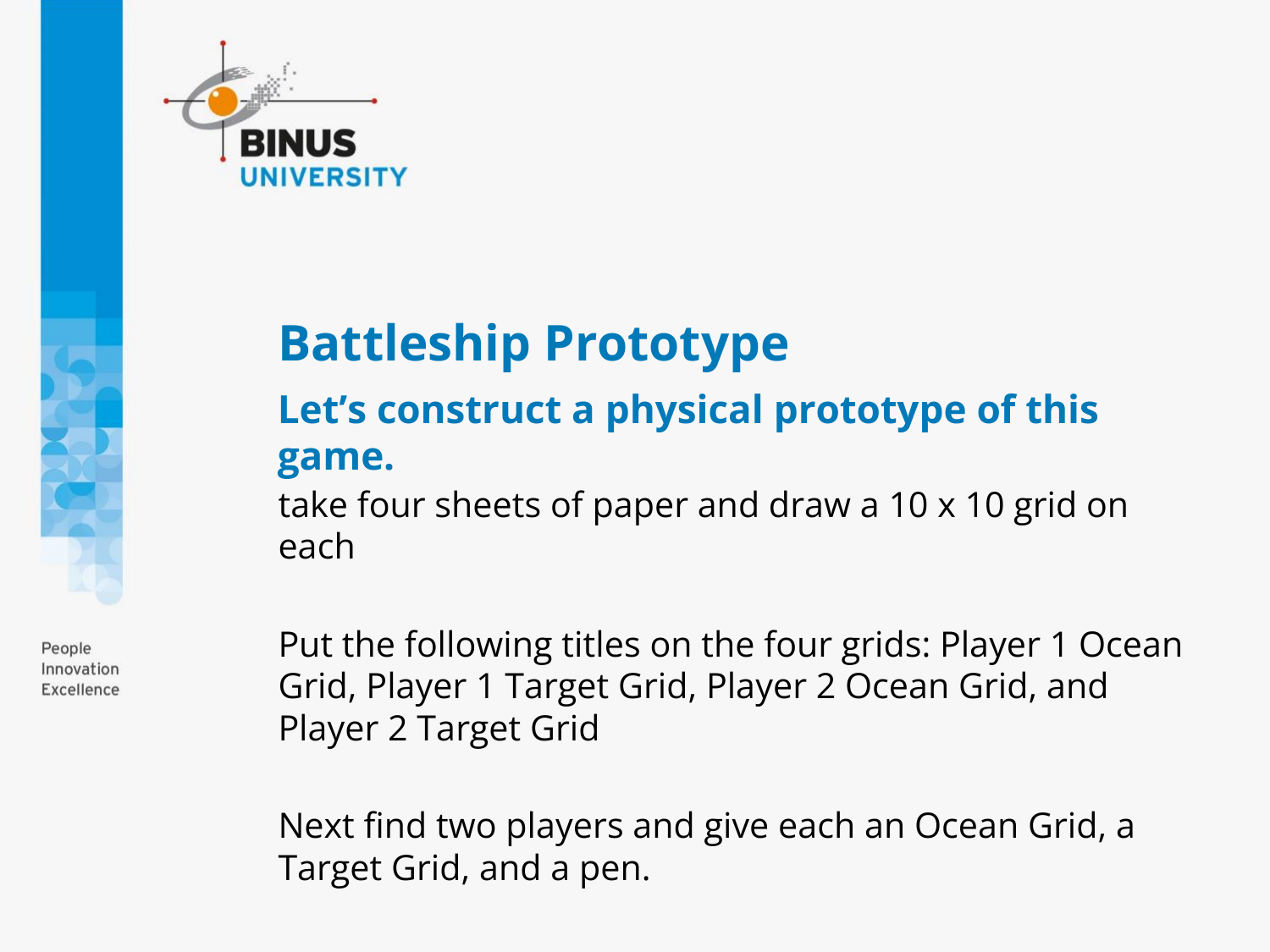

# Battleship Prototype
Let’s construct a physical prototype of this game.
take four sheets of paper and draw a 10 x 10 grid on each

Put the following titles on the four grids: Player 1 Ocean Grid, Player 1 Target Grid, Player 2 Ocean Grid, and Player 2 Target Grid

Next ﬁnd two players and give each an Ocean Grid, a Target Grid, and a pen.